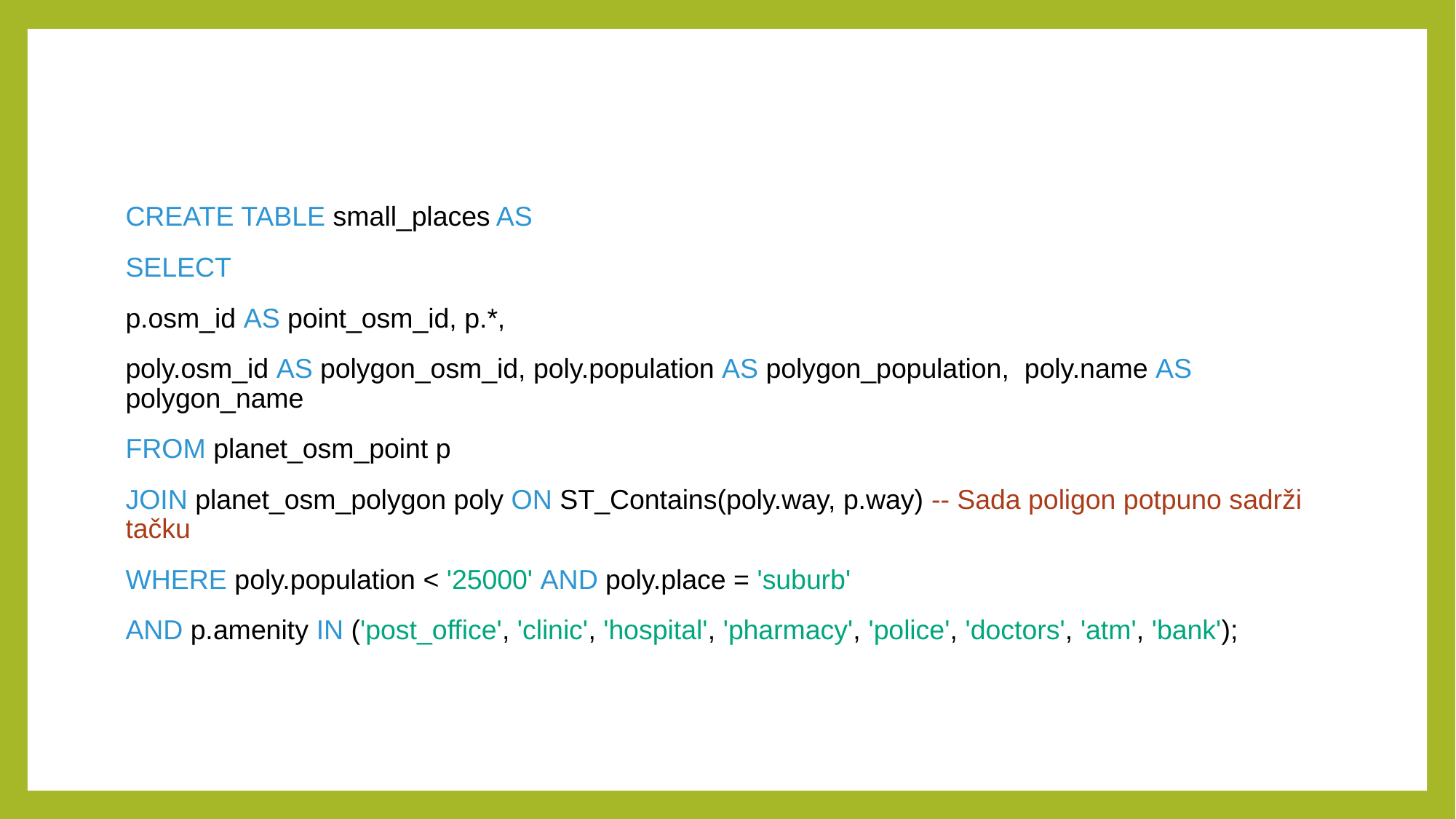

CREATE TABLE small_places AS
SELECT
p.osm_id AS point_osm_id, p.*,
poly.osm_id AS polygon_osm_id, poly.population AS polygon_population,  poly.name AS polygon_name
FROM planet_osm_point p
JOIN planet_osm_polygon poly ON ST_Contains(poly.way, p.way) -- Sada poligon potpuno sadrži tačku
WHERE poly.population < '25000' AND poly.place = 'suburb'
AND p.amenity IN ('post_office', 'clinic', 'hospital', 'pharmacy', 'police', 'doctors', 'atm', 'bank');